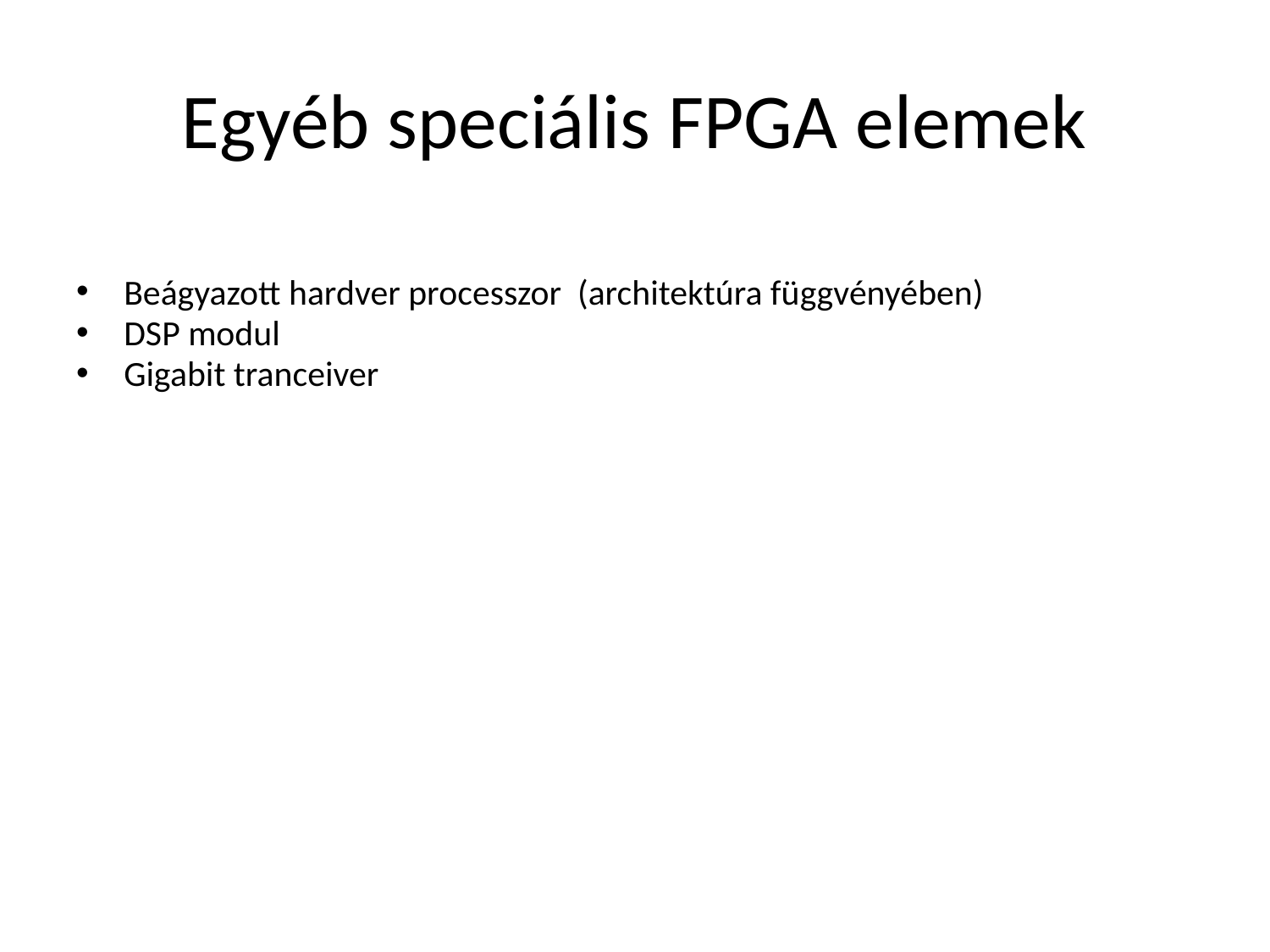

# Egyéb speciális FPGA elemek

Beágyazott hardver processzor  (architektúra függvényében)
DSP modul
Gigabit tranceiver